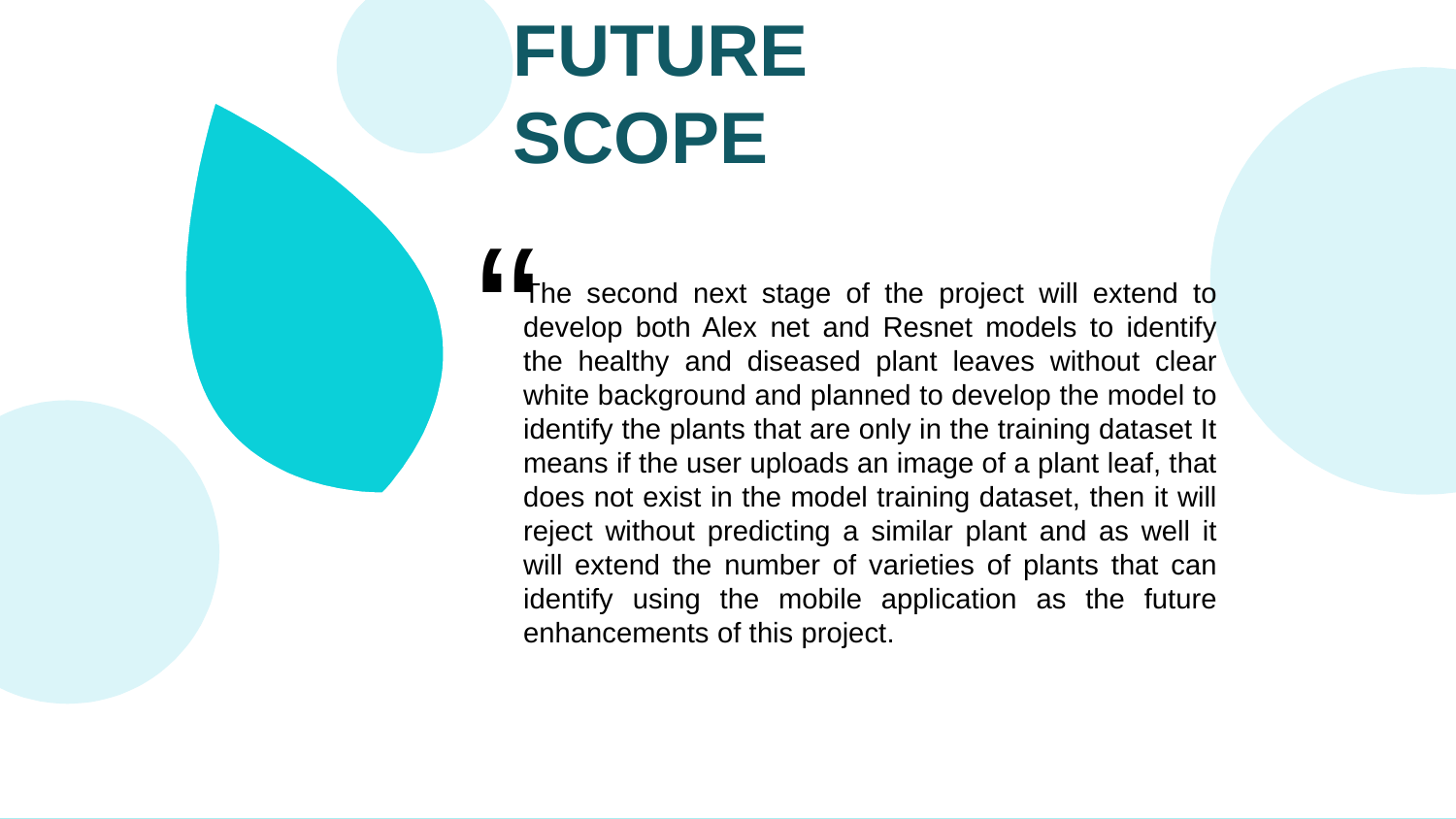

FUTURE SCOPE
The second next stage of the project will extend to develop both Alex net and Resnet models to identify the healthy and diseased plant leaves without clear white background and planned to develop the model to identify the plants that are only in the training dataset It means if the user uploads an image of a plant leaf, that does not exist in the model training dataset, then it will reject without predicting a similar plant and as well it will extend the number of varieties of plants that can identify using the mobile application as the future enhancements of this project.